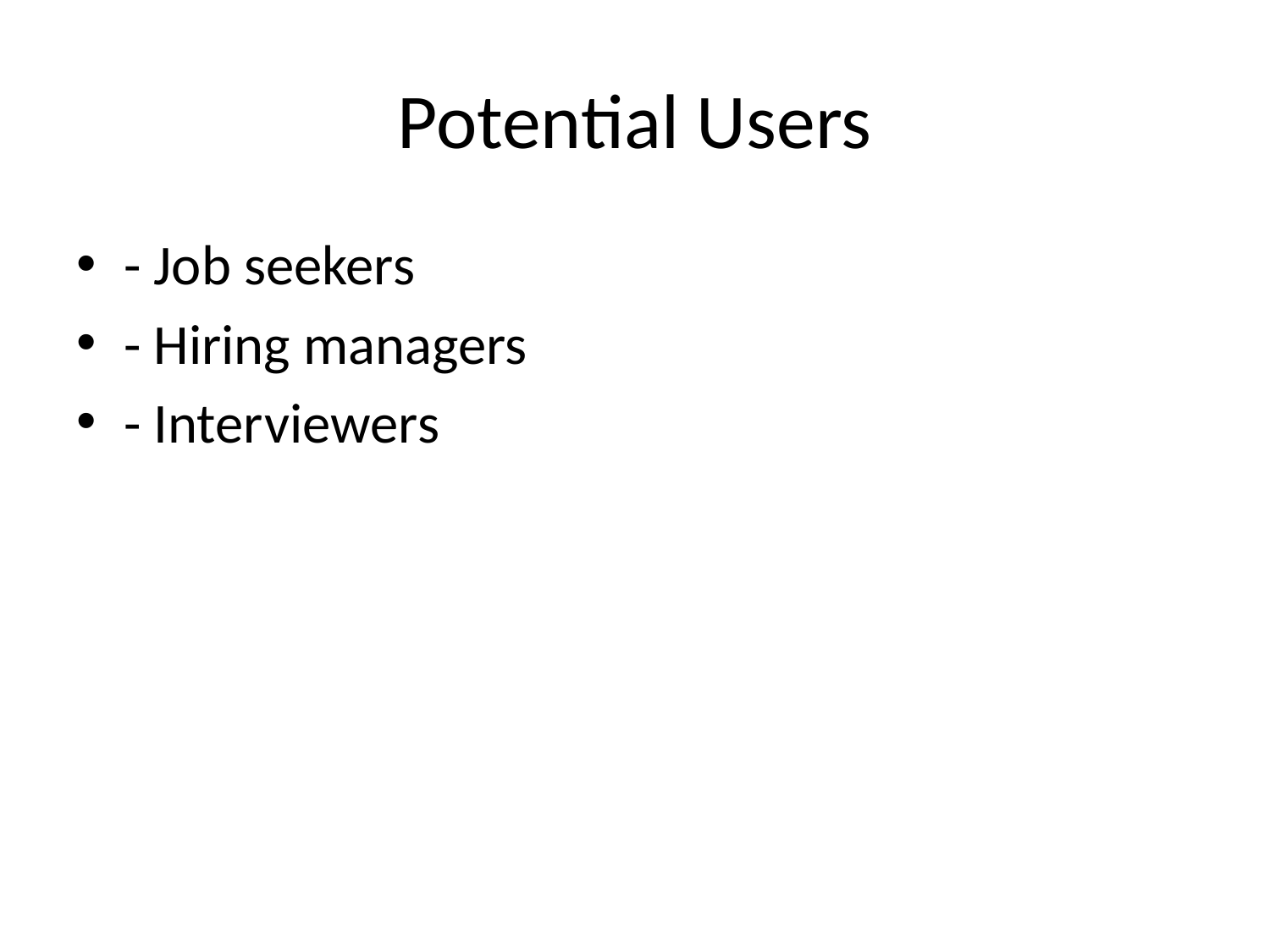

# Potential Users
- Job seekers
- Hiring managers
- Interviewers